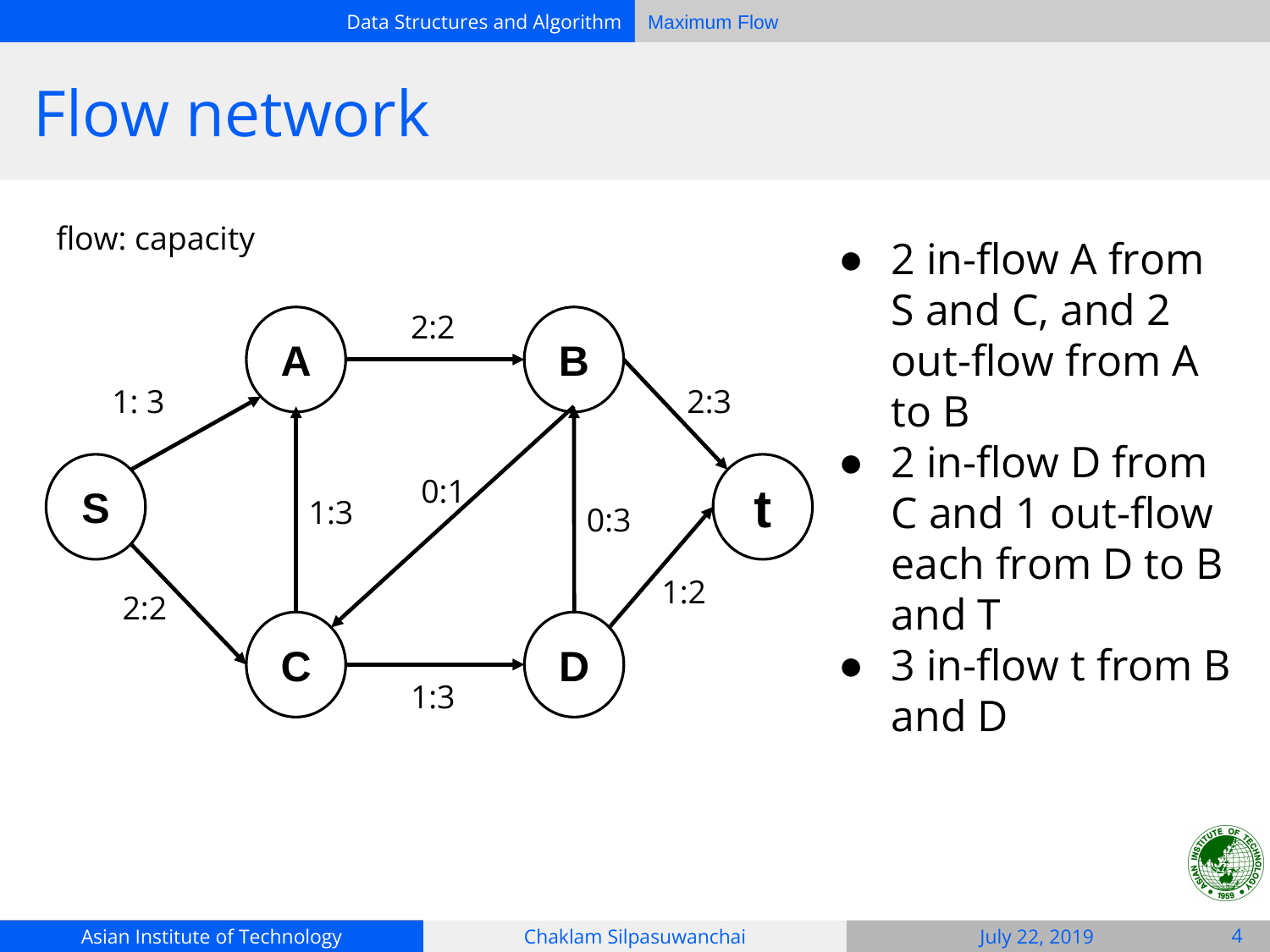

# Flow network
flow: capacity
2 in-flow A from S and C, and 2 out-flow from A to B
2 in-flow D from C and 1 out-flow each from D to B and T
3 in-flow t from B and D
2:2
A
B
1: 3
2:3
S
t
0:1
1:3
0:3
1:2
2:2
C
D
1:3
4